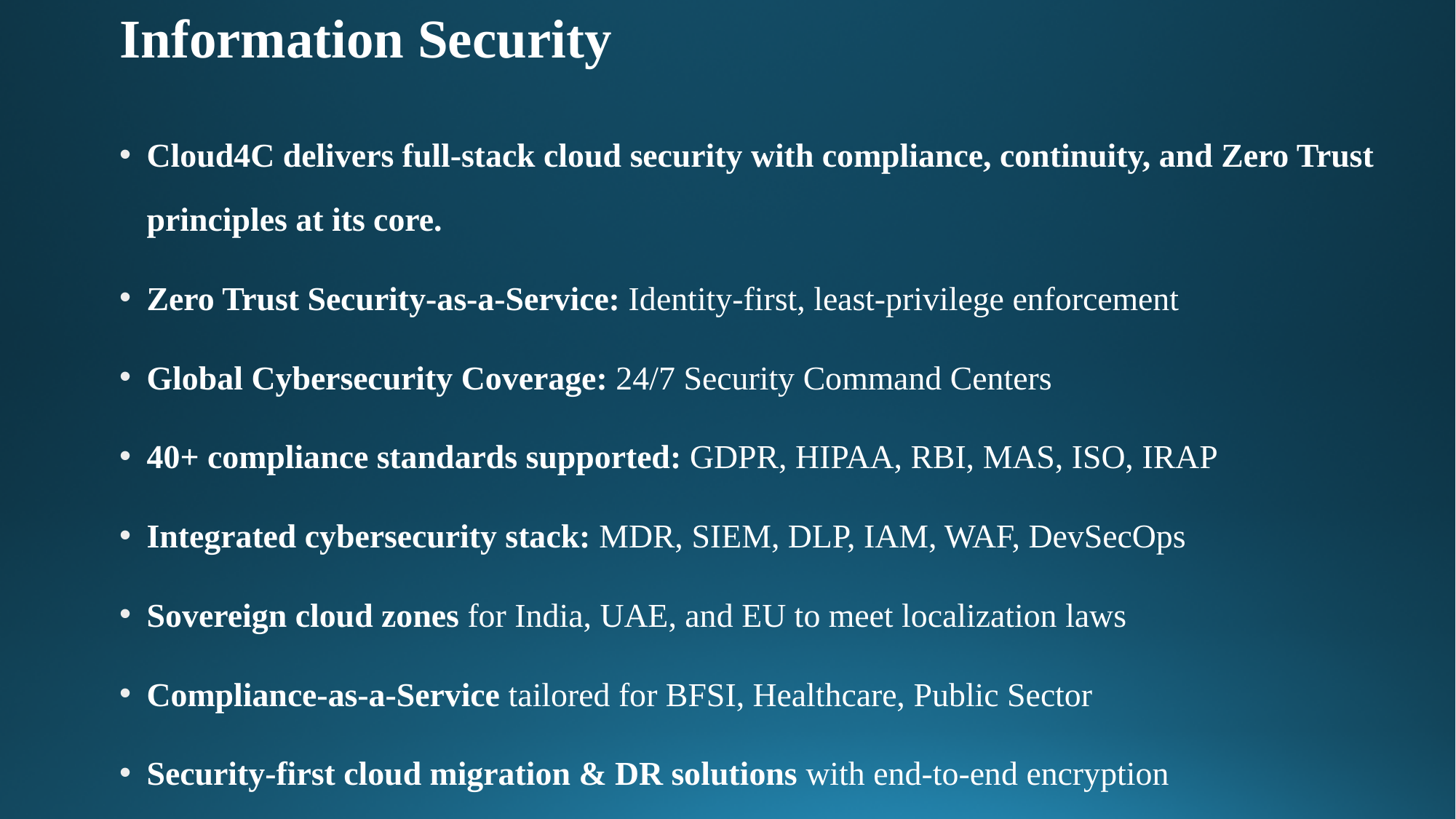

# Information Security
Cloud4C delivers full-stack cloud security with compliance, continuity, and Zero Trust principles at its core.
Zero Trust Security-as-a-Service: Identity-first, least-privilege enforcement
Global Cybersecurity Coverage: 24/7 Security Command Centers
40+ compliance standards supported: GDPR, HIPAA, RBI, MAS, ISO, IRAP
Integrated cybersecurity stack: MDR, SIEM, DLP, IAM, WAF, DevSecOps
Sovereign cloud zones for India, UAE, and EU to meet localization laws
Compliance-as-a-Service tailored for BFSI, Healthcare, Public Sector
Security-first cloud migration & DR solutions with end-to-end encryption